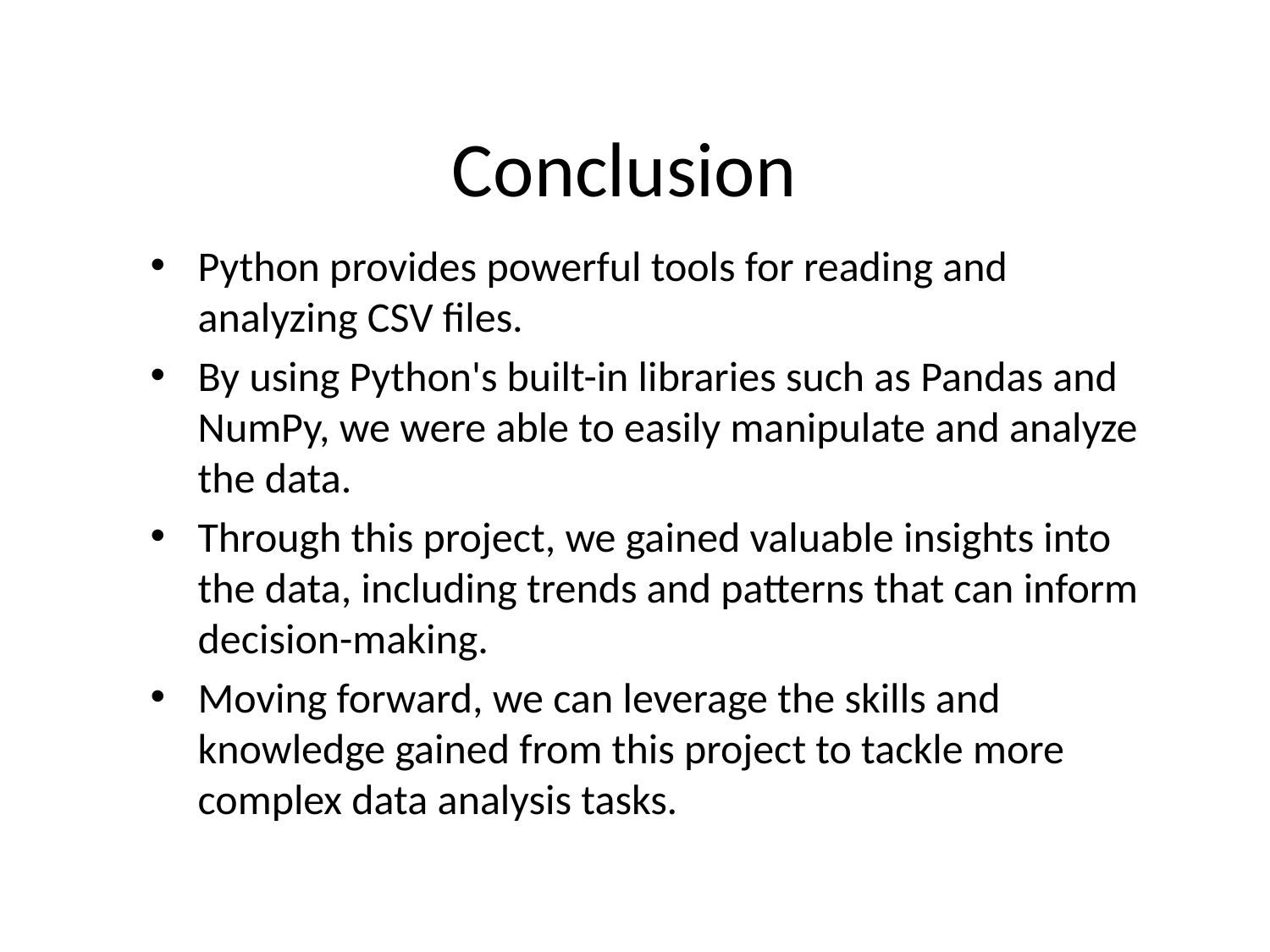

# Conclusion
Python provides powerful tools for reading and analyzing CSV files.
By using Python's built-in libraries such as Pandas and NumPy, we were able to easily manipulate and analyze the data.
Through this project, we gained valuable insights into the data, including trends and patterns that can inform decision-making.
Moving forward, we can leverage the skills and knowledge gained from this project to tackle more complex data analysis tasks.